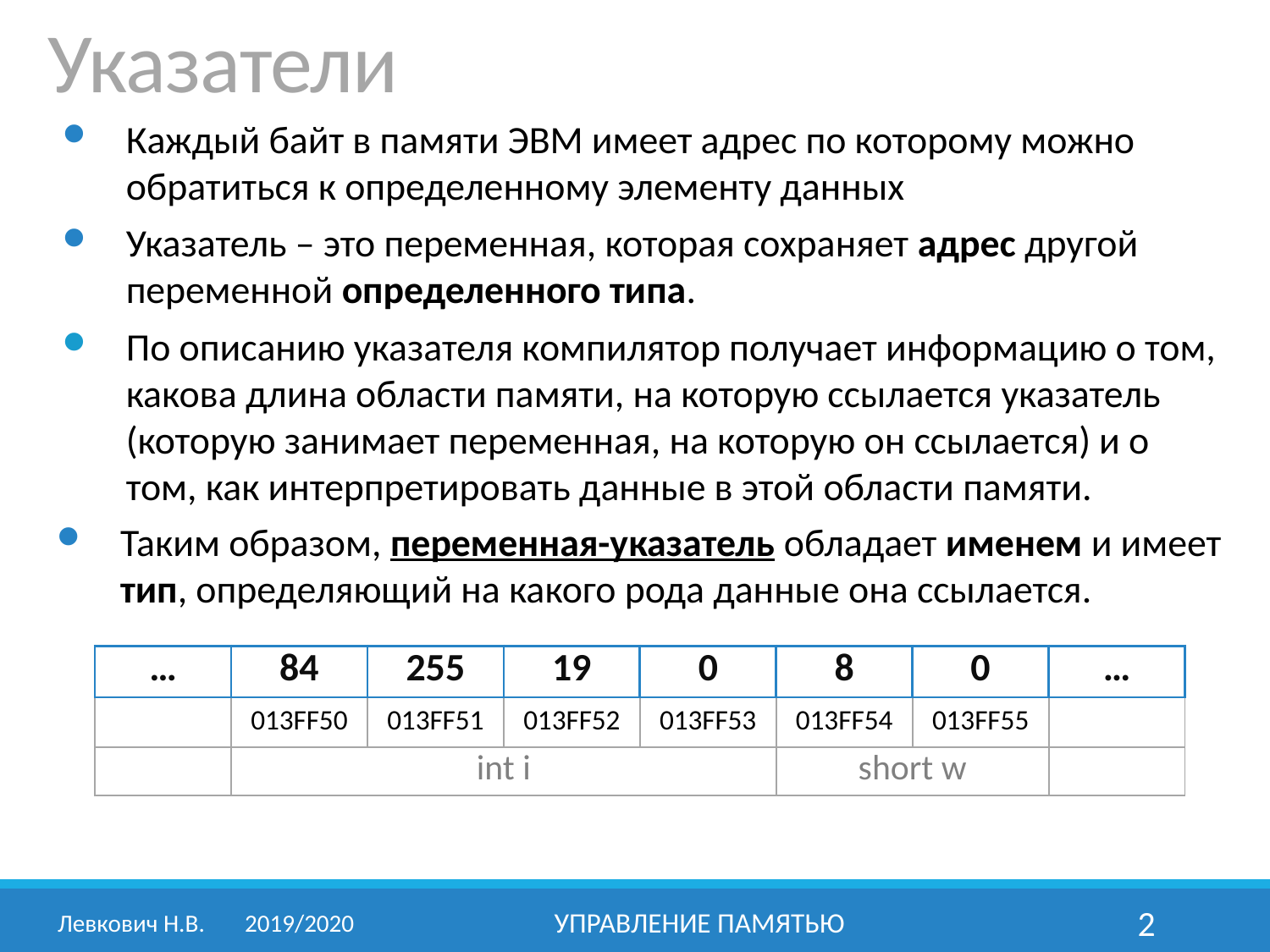

# Указатели
Каждый байт в памяти ЭВМ имеет адрес по которому можно обратиться к определенному элементу данных
Указатель – это переменная, которая сохраняет адрес другой переменной определенного типа.
По описанию указателя компилятор получает информацию о том, какова длина области памяти, на которую ссылается указатель (которую занимает переменная, на которую он ссылается) и о том, как интерпретировать данные в этой области памяти.
Таким образом, переменная-указатель обладает именем и имеет тип, определяющий на какого рода данные она ссылается.
| … | 84 | 255 | 19 | 0 | 8 | 0 | … |
| --- | --- | --- | --- | --- | --- | --- | --- |
|  | 013FF50 | 013FF51 | 013FF52 | 013FF53 | 013FF54 | 013FF55 |  |
|  | int i |  |  |  | short w |  |  |
| … | 84 | 255 | 19 | 0 | 8 | 0 | … |
| --- | --- | --- | --- | --- | --- | --- | --- |
Левкович Н.В.	2019/2020
Управление памятью
2